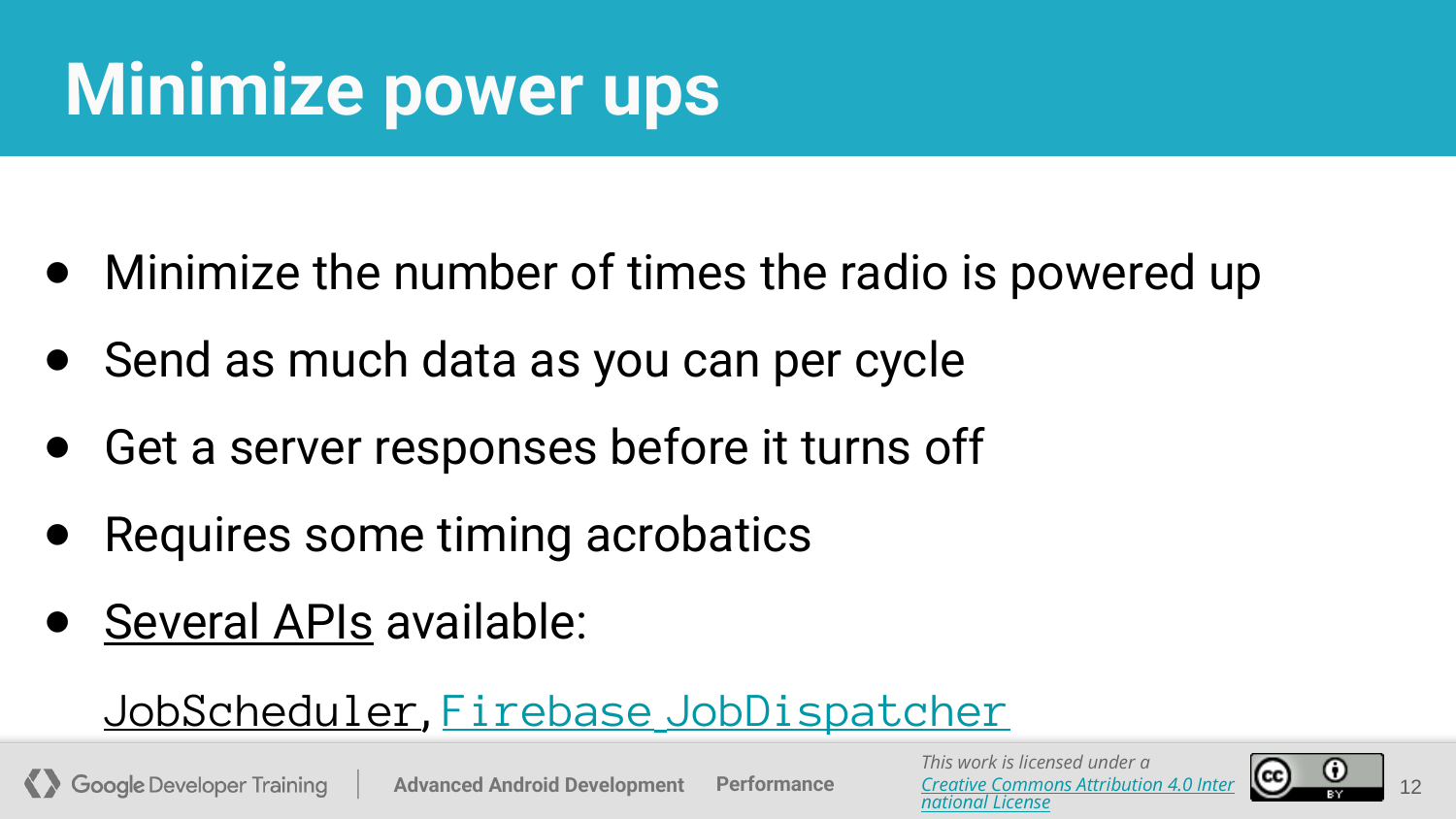

# Minimize power ups

Minimize the number of times the radio is powered up
Send as much data as you can per cycle
Get a server responses before it turns off
Requires some timing acrobatics
Several APIs available:
JobScheduler, Firebase JobDispatcher
12